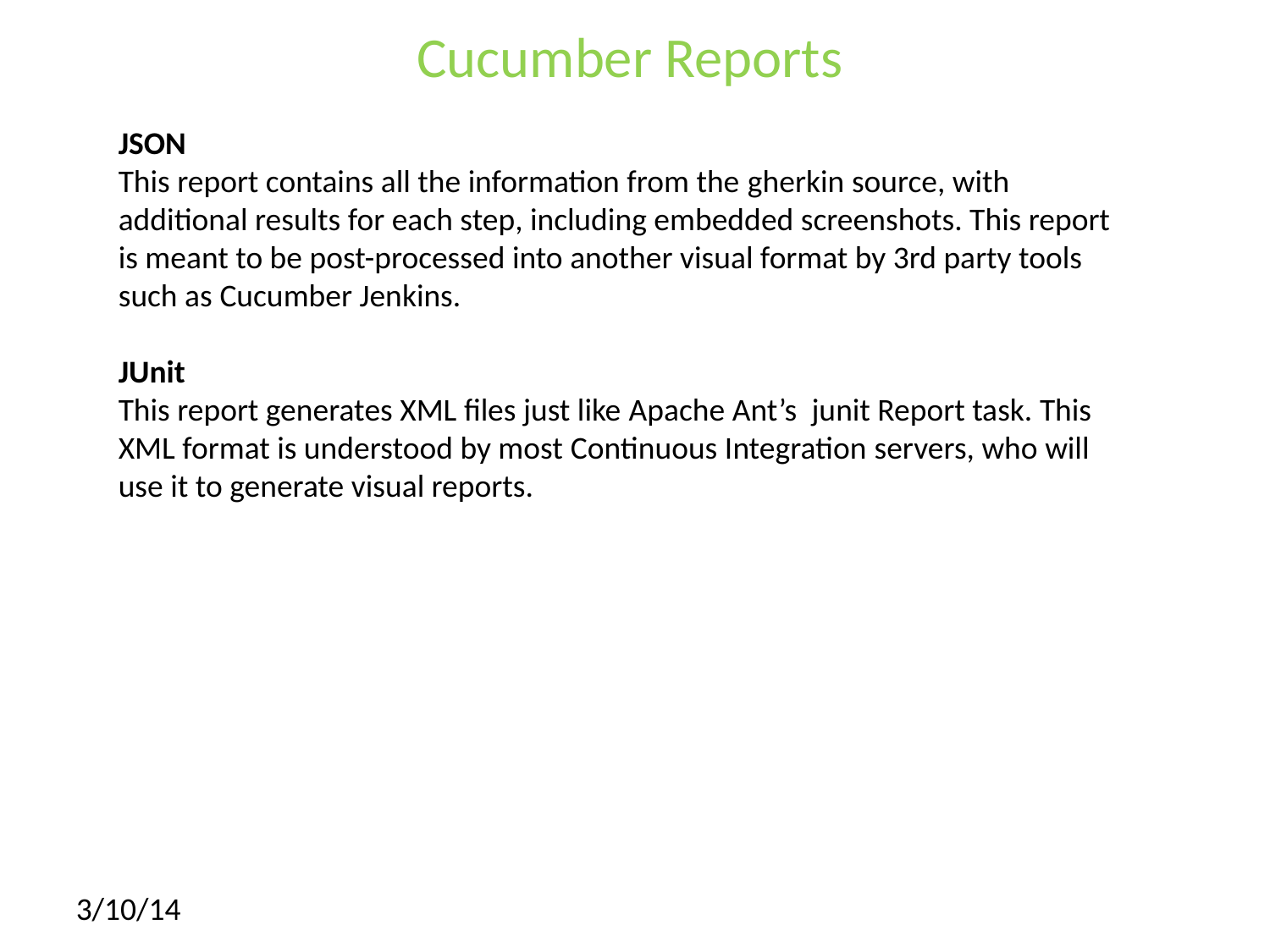

# Cucumber Reports
JSON
This report contains all the information from the gherkin source, with additional results for each step, including embedded screenshots. This report is meant to be post-processed into another visual format by 3rd party tools such as Cucumber Jenkins.

JUnit
This report generates XML files just like Apache Ant’s  junit Report task. This XML format is understood by most Continuous Integration servers, who will use it to generate visual reports.

3/10/14